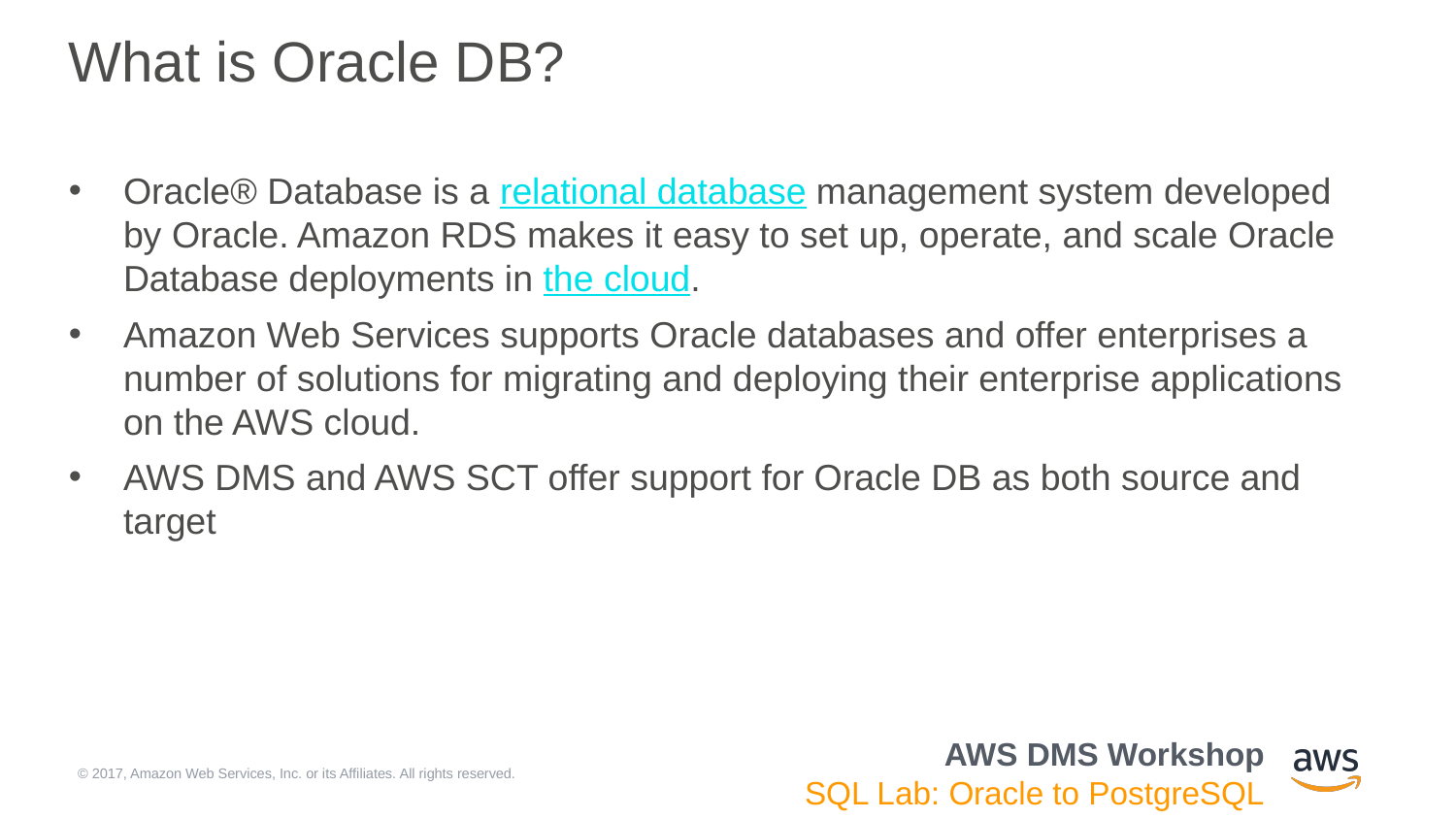

# What is Oracle DB?
Oracle® Database is a relational database management system developed by Oracle. Amazon RDS makes it easy to set up, operate, and scale Oracle Database deployments in the cloud.
Amazon Web Services supports Oracle databases and offer enterprises a number of solutions for migrating and deploying their enterprise applications on the AWS cloud.
AWS DMS and AWS SCT offer support for Oracle DB as both source and target